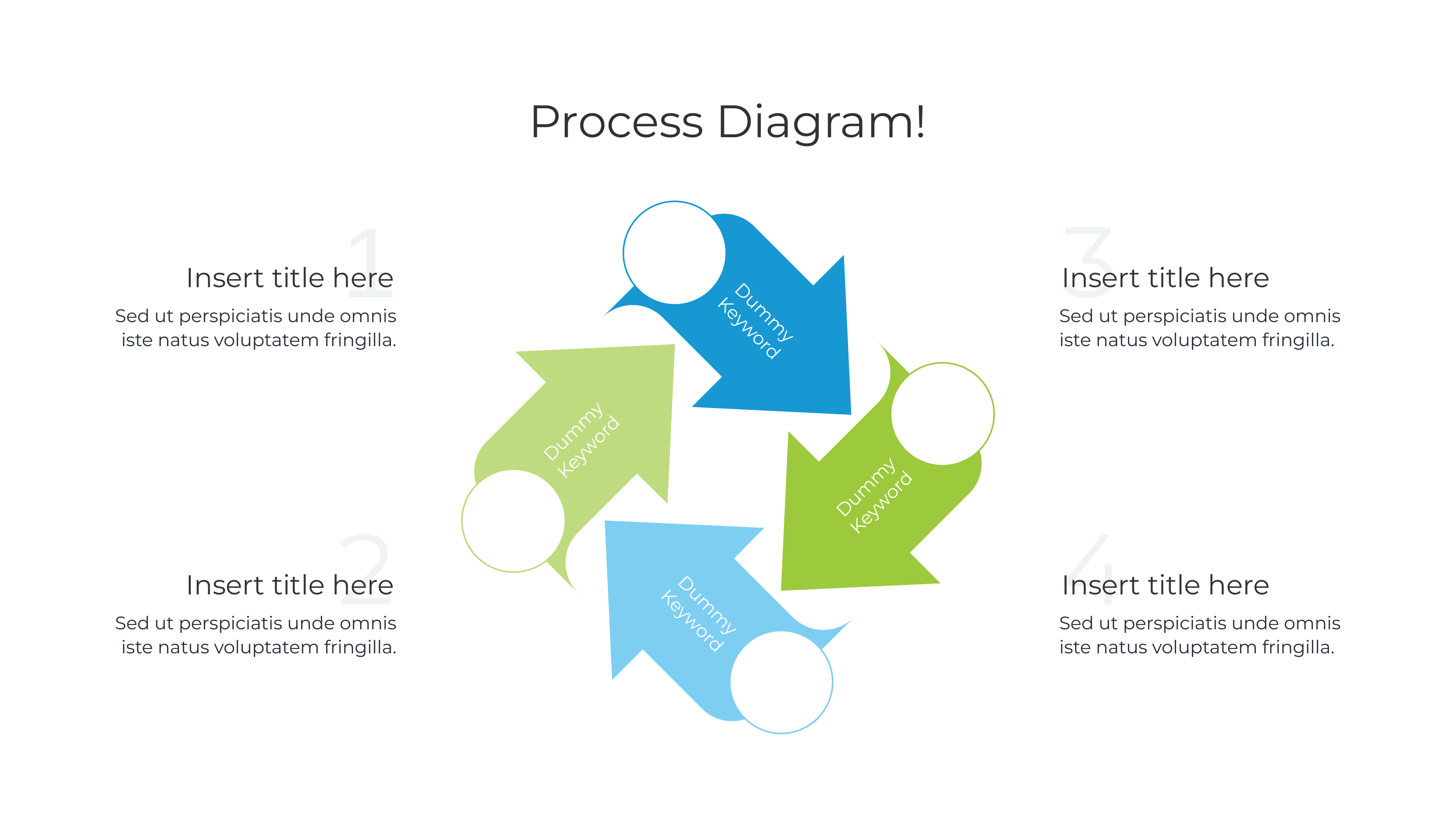

# Process Diagram!
1
3

Insert title here
Insert title here
Dummy
Keyword
Sed ut perspiciatis unde omnis iste natus voluptatem fringilla.
Sed ut perspiciatis unde omnis iste natus voluptatem fringilla.

Dummy
Keyword

Dummy
Keyword
2
4

Insert title here
Insert title here
Dummy
Keyword
Sed ut perspiciatis unde omnis iste natus voluptatem fringilla.
Sed ut perspiciatis unde omnis iste natus voluptatem fringilla.